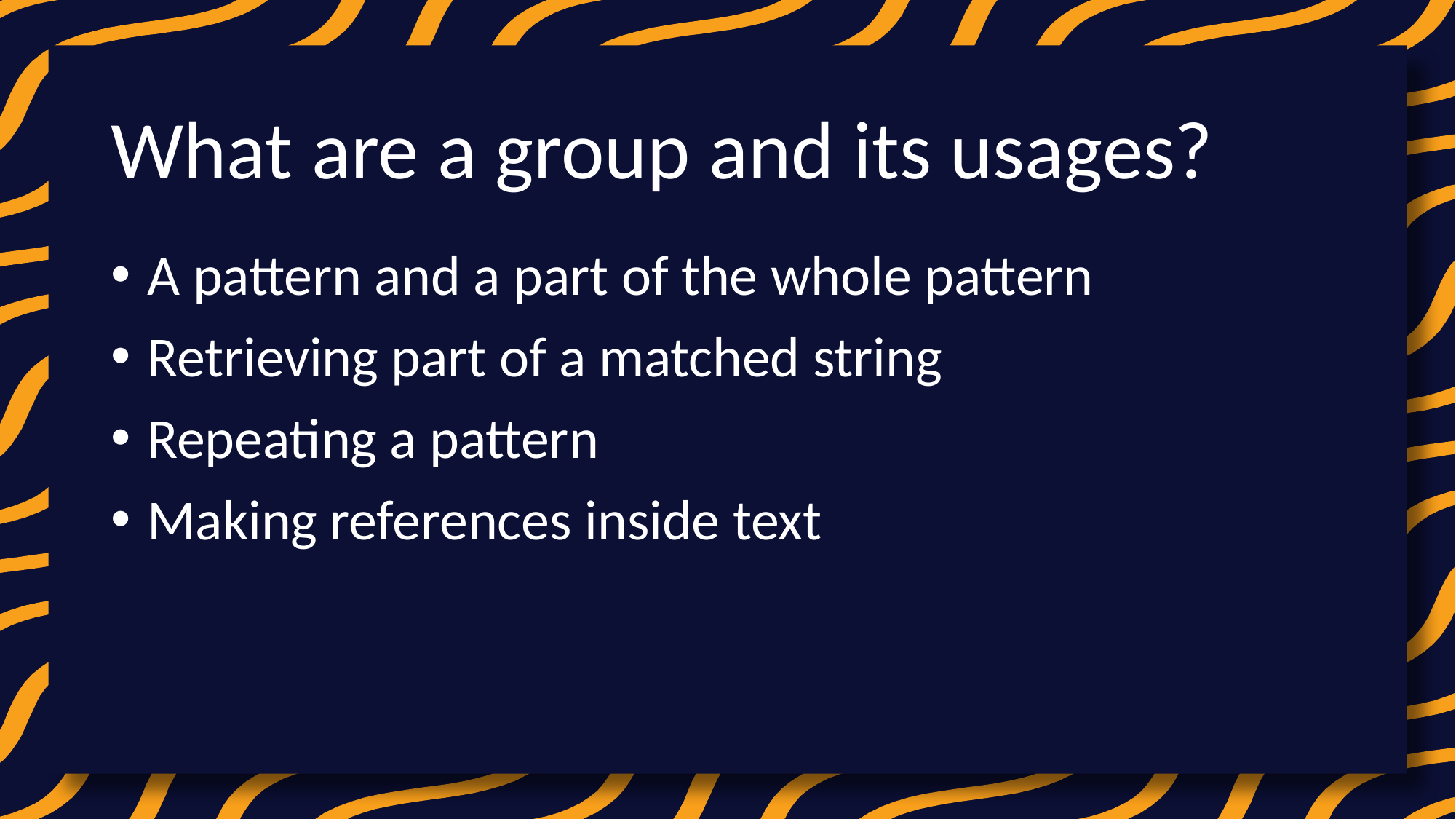

# What are a group and its usages?
A pattern and a part of the whole pattern
Retrieving part of a matched string
Repeating a pattern
Making references inside text